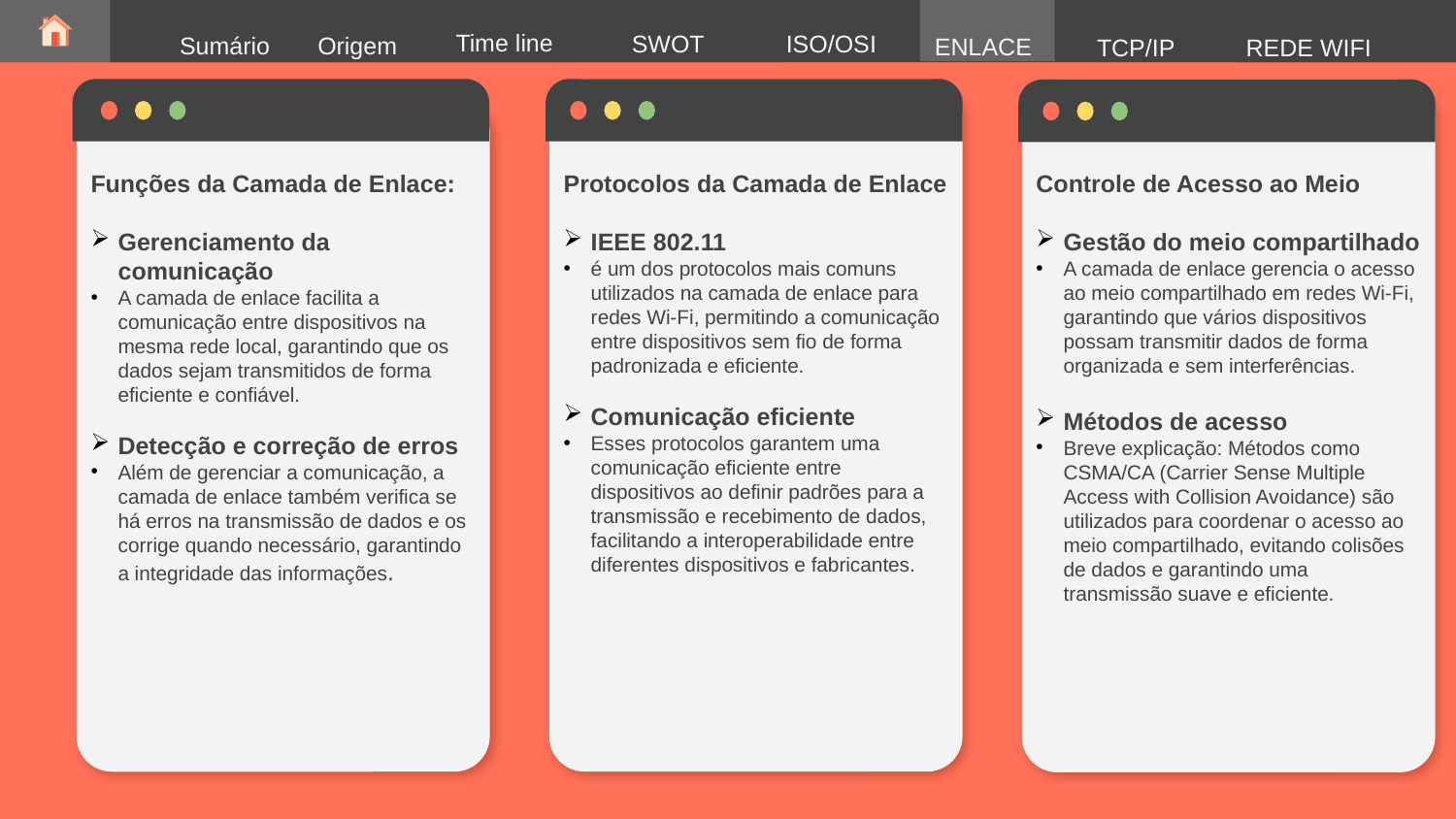

Time line
SWOT
ISO/OSI

Sumário
Origem
ENLACE
REDE WIFI
TCP/IP

Funções da Camada de Enlace:

Gerenciamento da comunicação
A camada de enlace facilita a comunicação entre dispositivos na mesma rede local, garantindo que os dados sejam transmitidos de forma eficiente e confiável.

Detecção e correção de erros
Além de gerenciar a comunicação, a camada de enlace também verifica se há erros na transmissão de dados e os corrige quando necessário, garantindo a integridade das informações.

Protocolos da Camada de Enlace

IEEE 802.11
é um dos protocolos mais comuns utilizados na camada de enlace para redes Wi-Fi, permitindo a comunicação entre dispositivos sem fio de forma padronizada e eficiente.

Comunicação eficiente
Esses protocolos garantem uma comunicação eficiente entre dispositivos ao definir padrões para a transmissão e recebimento de dados, facilitando a interoperabilidade entre diferentes dispositivos e fabricantes.

Controle de Acesso ao Meio

Gestão do meio compartilhado
A camada de enlace gerencia o acesso ao meio compartilhado em redes Wi-Fi, garantindo que vários dispositivos possam transmitir dados de forma organizada e sem interferências.

Métodos de acesso
Breve explicação: Métodos como CSMA/CA (Carrier Sense Multiple Access with Collision Avoidance) são utilizados para coordenar o acesso ao meio compartilhado, evitando colisões de dados e garantindo uma transmissão suave e eficiente.